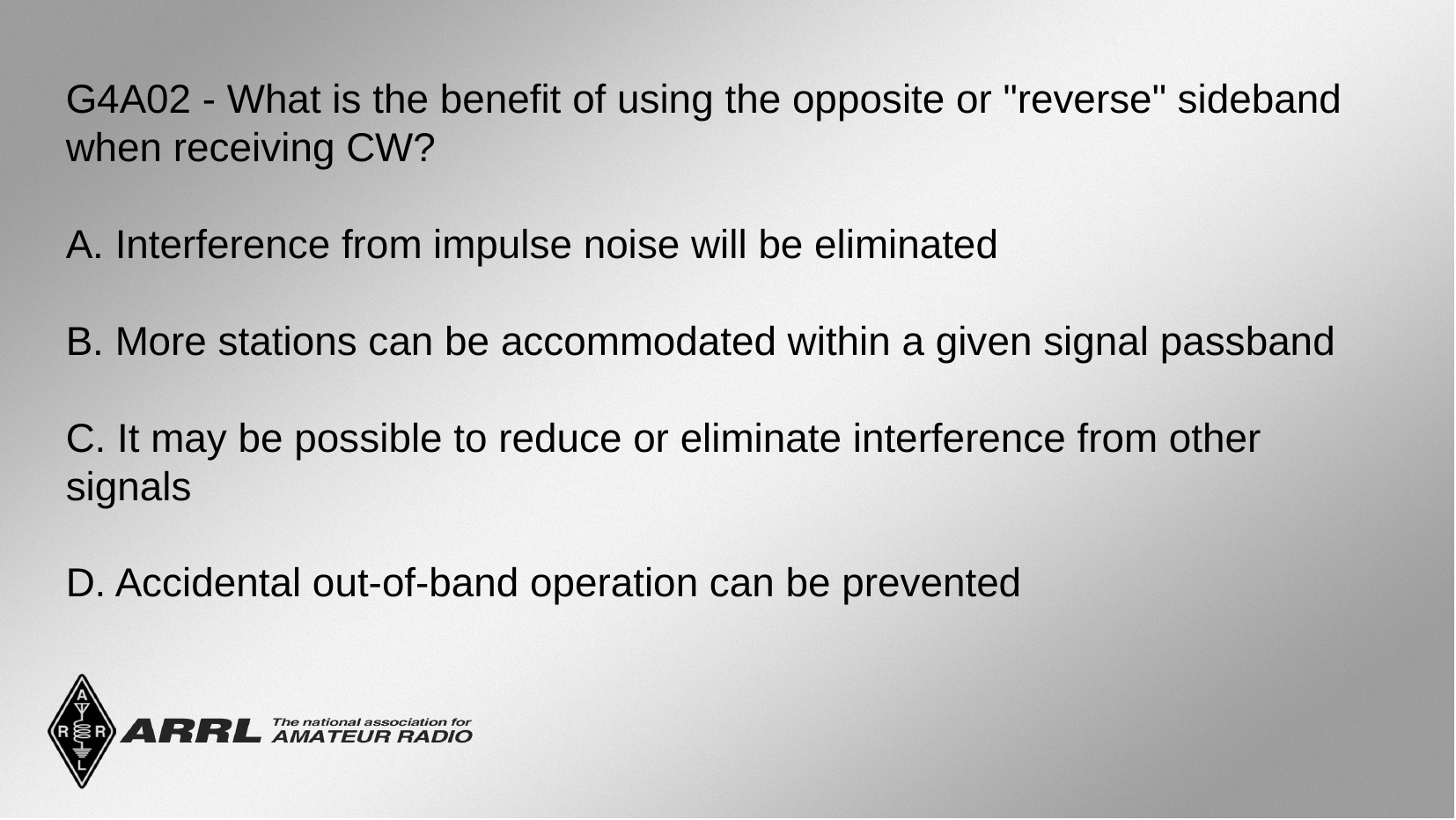

G4A02 - What is the benefit of using the opposite or "reverse" sideband when receiving CW?

A. Interference from impulse noise will be eliminated

B. More stations can be accommodated within a given signal passband

C. It may be possible to reduce or eliminate interference from other signals

D. Accidental out-of-band operation can be prevented